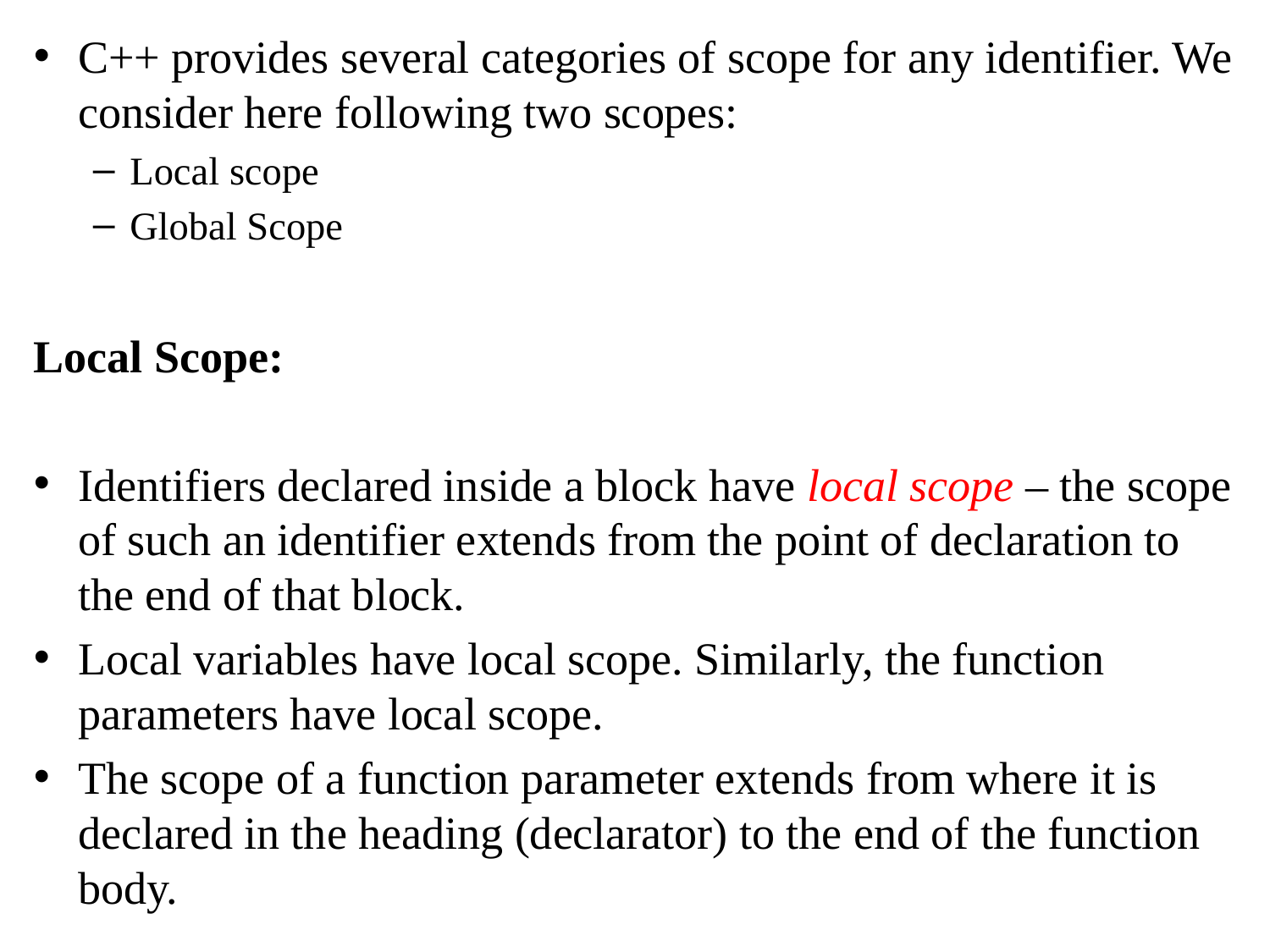

C++ provides several categories of scope for any identifier. We consider here following two scopes:
Local scope
Global Scope

Local Scope:

Identifiers declared inside a block have local scope – the scope of such an identifier extends from the point of declaration to the end of that block.
Local variables have local scope. Similarly, the function parameters have local scope.
The scope of a function parameter extends from where it is declared in the heading (declarator) to the end of the function body.